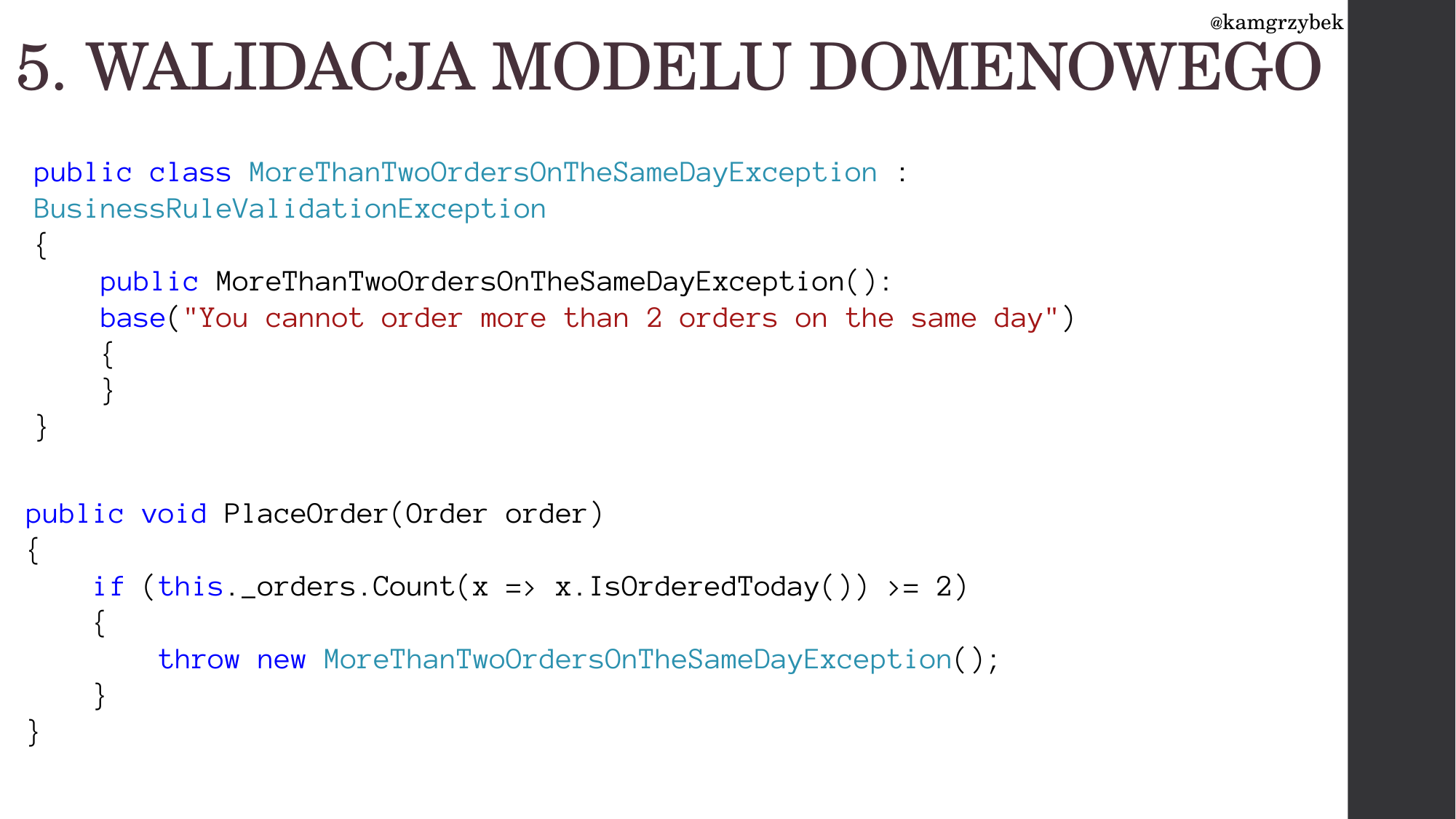

@kamgrzybek
# 5. WALIDACJA MODELU DOMENOWEGO
public class MoreThanTwoOrdersOnTheSameDayException : BusinessRuleValidationException
{
    public MoreThanTwoOrdersOnTheSameDayException():
    base("You cannot order more than 2 orders on the same day")
    {
    }
}
public void PlaceOrder(Order order)
{
    if (this._orders.Count(x => x.IsOrderedToday()) >= 2)
    {
        throw new MoreThanTwoOrdersOnTheSameDayException();
    }
}